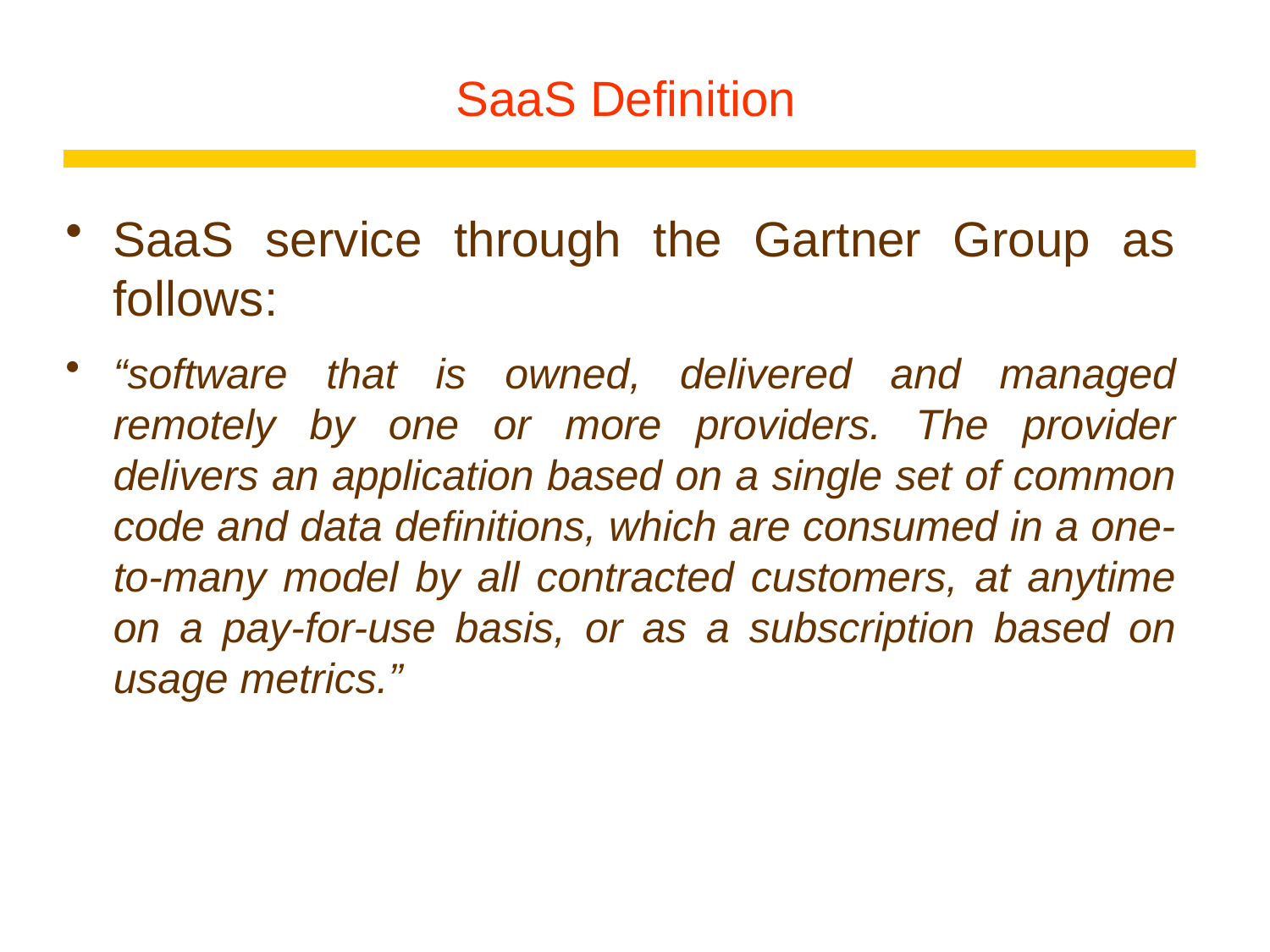

# SaaS Definition
SaaS service through the Gartner Group as follows:
“software that is owned, delivered and managed remotely by one or more providers. The provider delivers an application based on a single set of common code and data definitions, which are consumed in a one-to-many model by all contracted customers, at anytime on a pay-for-use basis, or as a subscription based on usage metrics.”